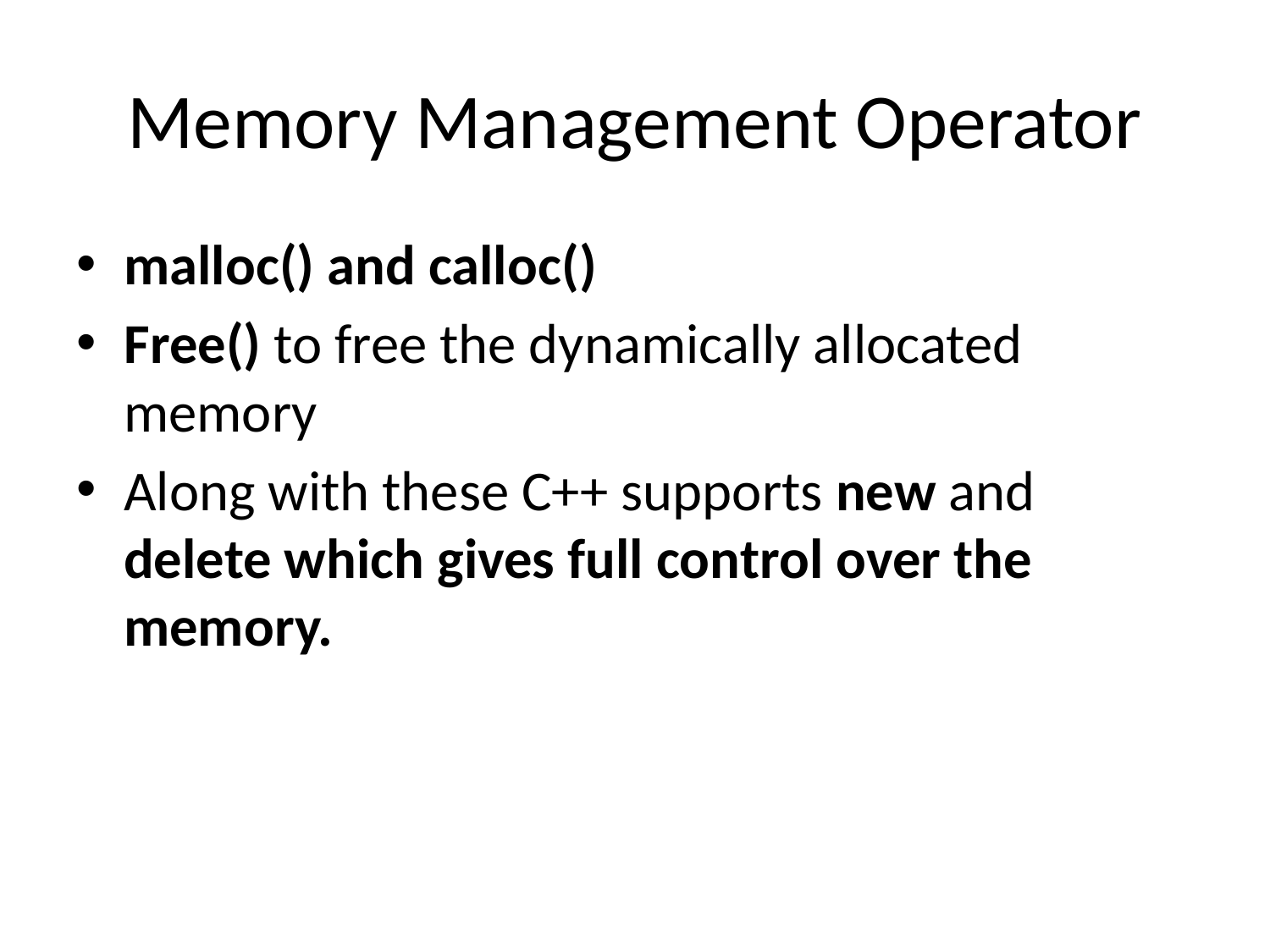

# Memory Management Operator
malloc() and calloc()
Free() to free the dynamically allocated memory
Along with these C++ supports new and delete which gives full control over the memory.